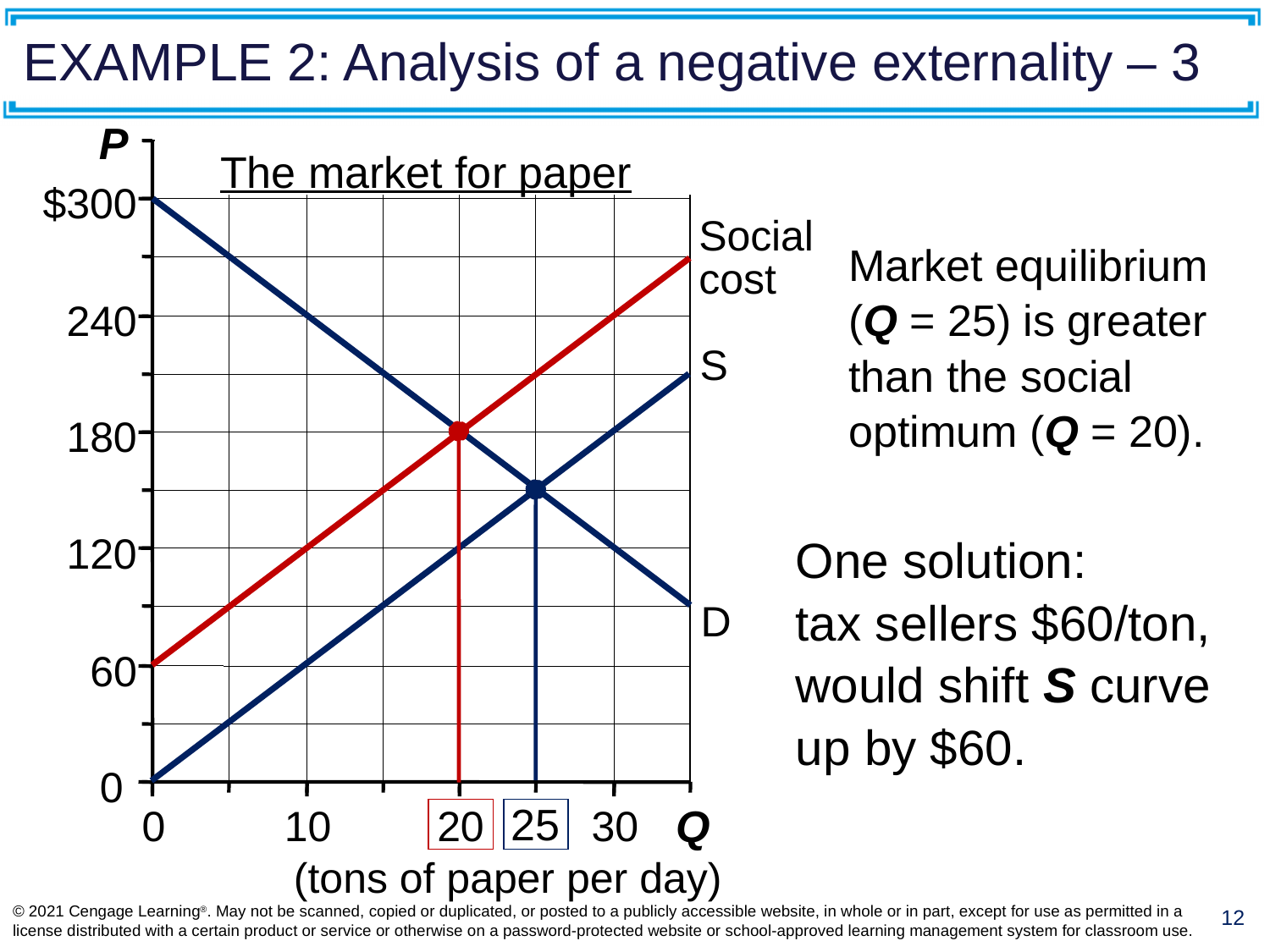

# EXAMPLE 2: Analysis of a negative externality – 3

$300

240

180

120

60

0

0
10
20
30
P
Q
(tons of paper per day)
The market for paper

D
Social
cost

Market equilibrium (Q = 25) is greater than the social optimum (Q = 20).
S

One solution:
tax sellers $60/ton,
would shift S curve up by $60.
25
© 2021 Cengage Learning®. May not be scanned, copied or duplicated, or posted to a publicly accessible website, in whole or in part, except for use as permitted in a license distributed with a certain product or service or otherwise on a password-protected website or school-approved learning management system for classroom use.
12